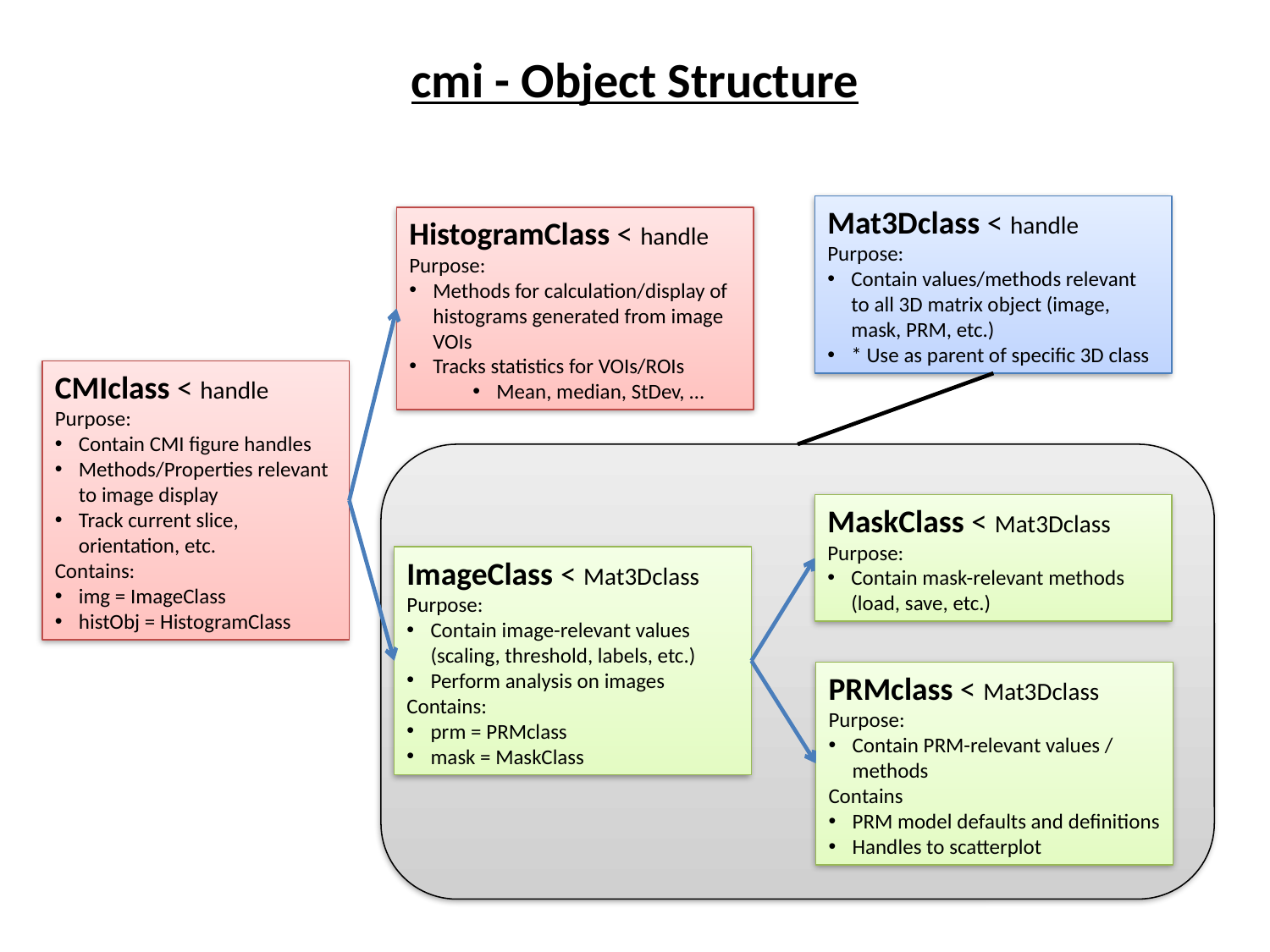

cmi - Object Structure
Mat3Dclass < handle
Purpose:
Contain values/methods relevant to all 3D matrix object (image, mask, PRM, etc.)
* Use as parent of specific 3D class
HistogramClass < handle
Purpose:
Methods for calculation/display of histograms generated from image VOIs
Tracks statistics for VOIs/ROIs
Mean, median, StDev, …
CMIclass < handle
Purpose:
Contain CMI figure handles
Methods/Properties relevant to image display
Track current slice, orientation, etc.
Contains:
img = ImageClass
histObj = HistogramClass

MaskClass < Mat3Dclass
Purpose:
Contain mask-relevant methods (load, save, etc.)
ImageClass < Mat3Dclass
Purpose:
Contain image-relevant values (scaling, threshold, labels, etc.)
Perform analysis on images
Contains:
prm = PRMclass
mask = MaskClass
PRMclass < Mat3Dclass
Purpose:
Contain PRM-relevant values / methods
Contains
PRM model defaults and definitions
Handles to scatterplot